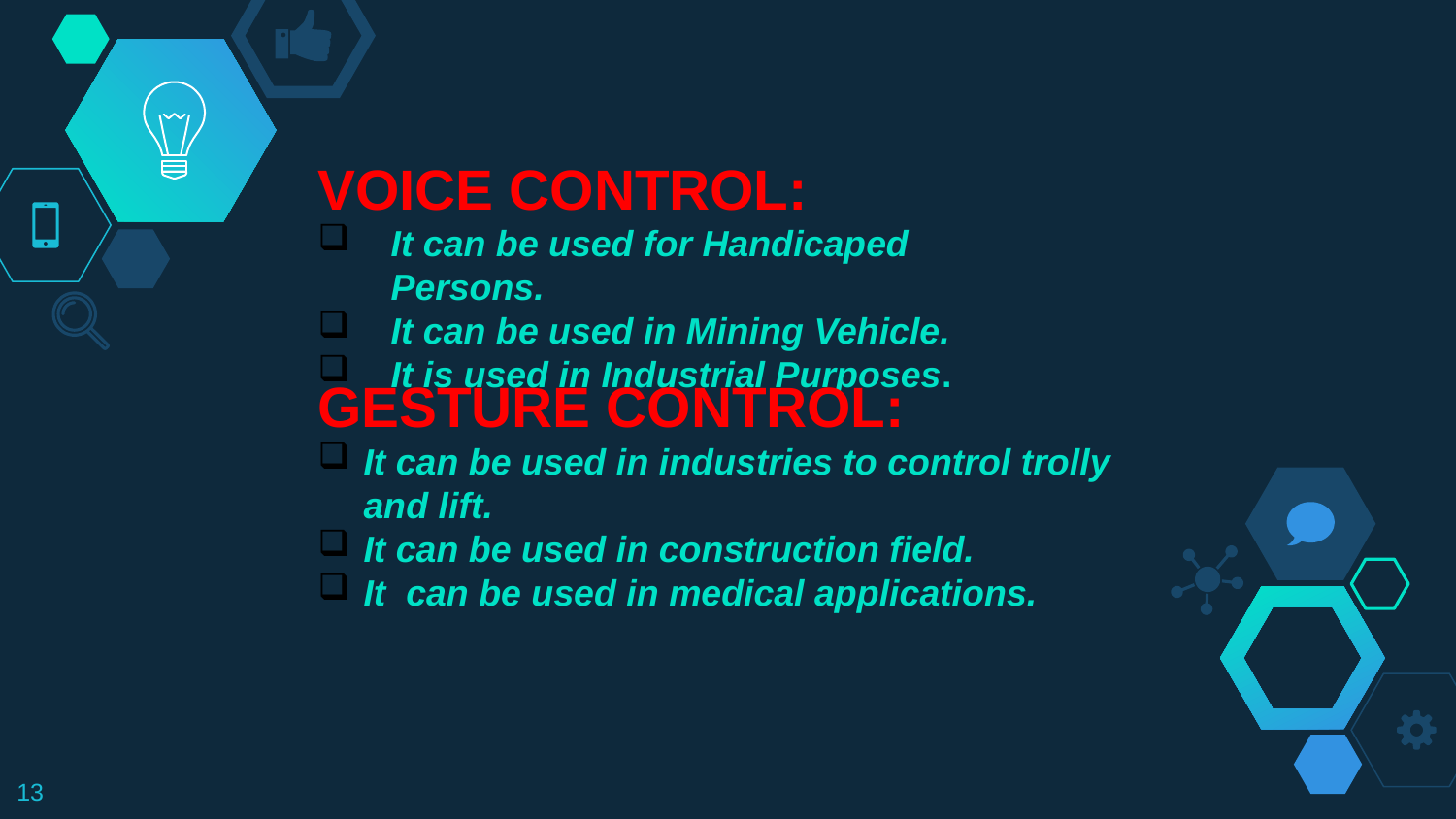

VOICE CONTROL:
It can be used for Handicaped Persons.
It can be used in Mining Vehicle.
It is used in Industrial Purposes.
#
GESTURE CONTROL:
It can be used in industries to control trolly and lift.
It can be used in construction field.
It  can be used in medical applications.

13